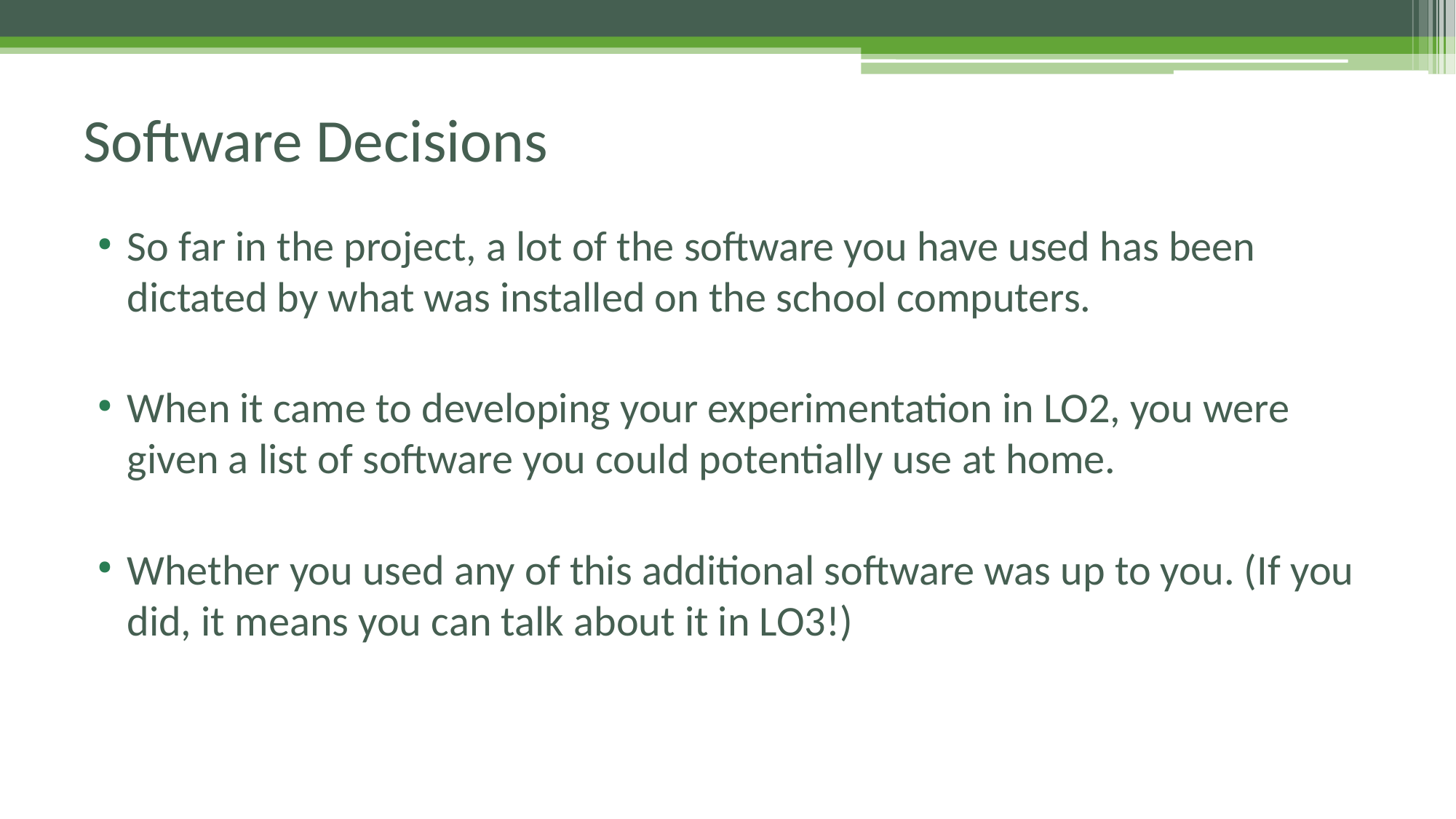

# Software Decisions
So far in the project, a lot of the software you have used has been dictated by what was installed on the school computers.

When it came to developing your experimentation in LO2, you were given a list of software you could potentially use at home.

Whether you used any of this additional software was up to you. (If you did, it means you can talk about it in LO3!)